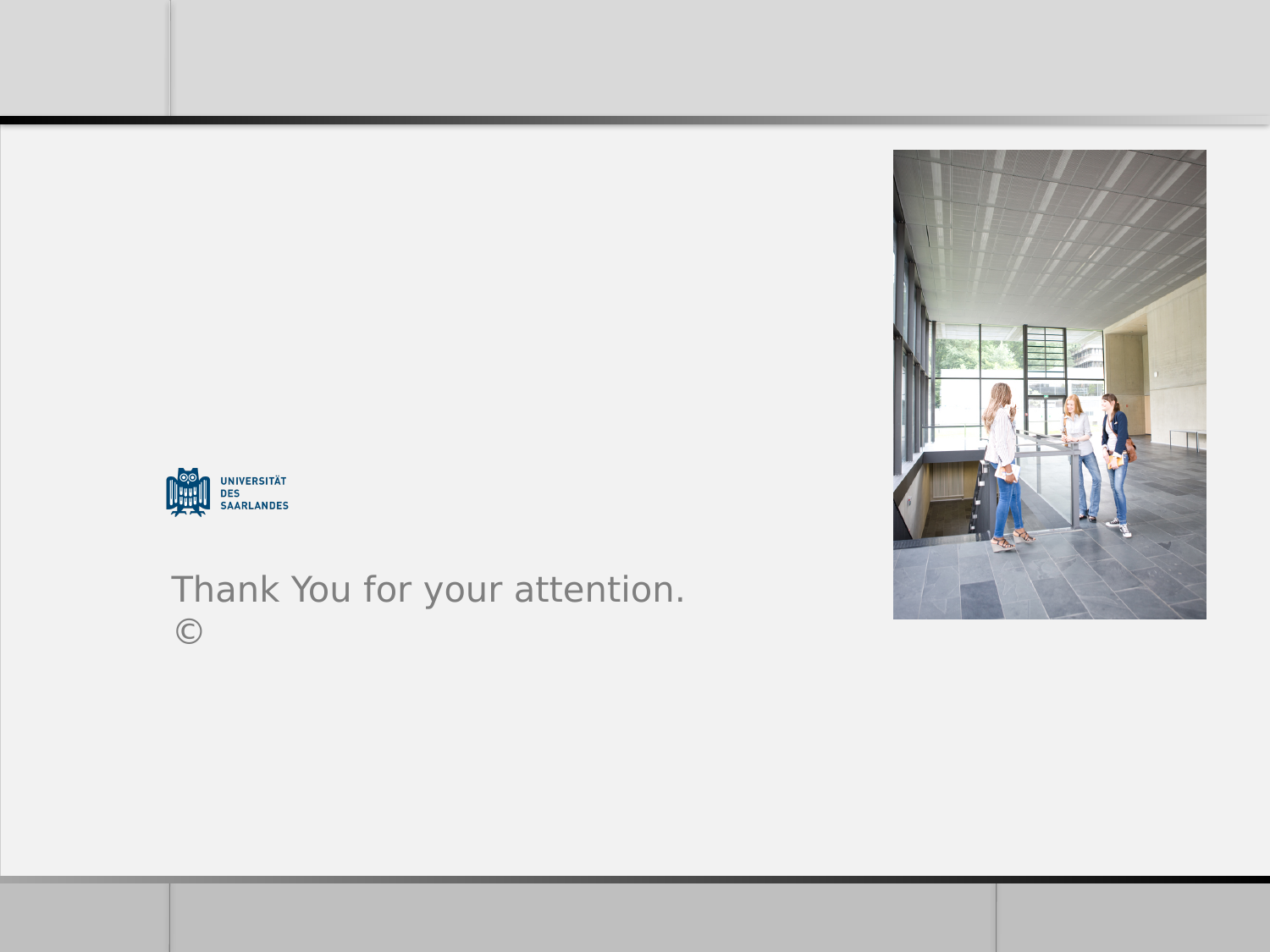

# Thank You for your attention. ©